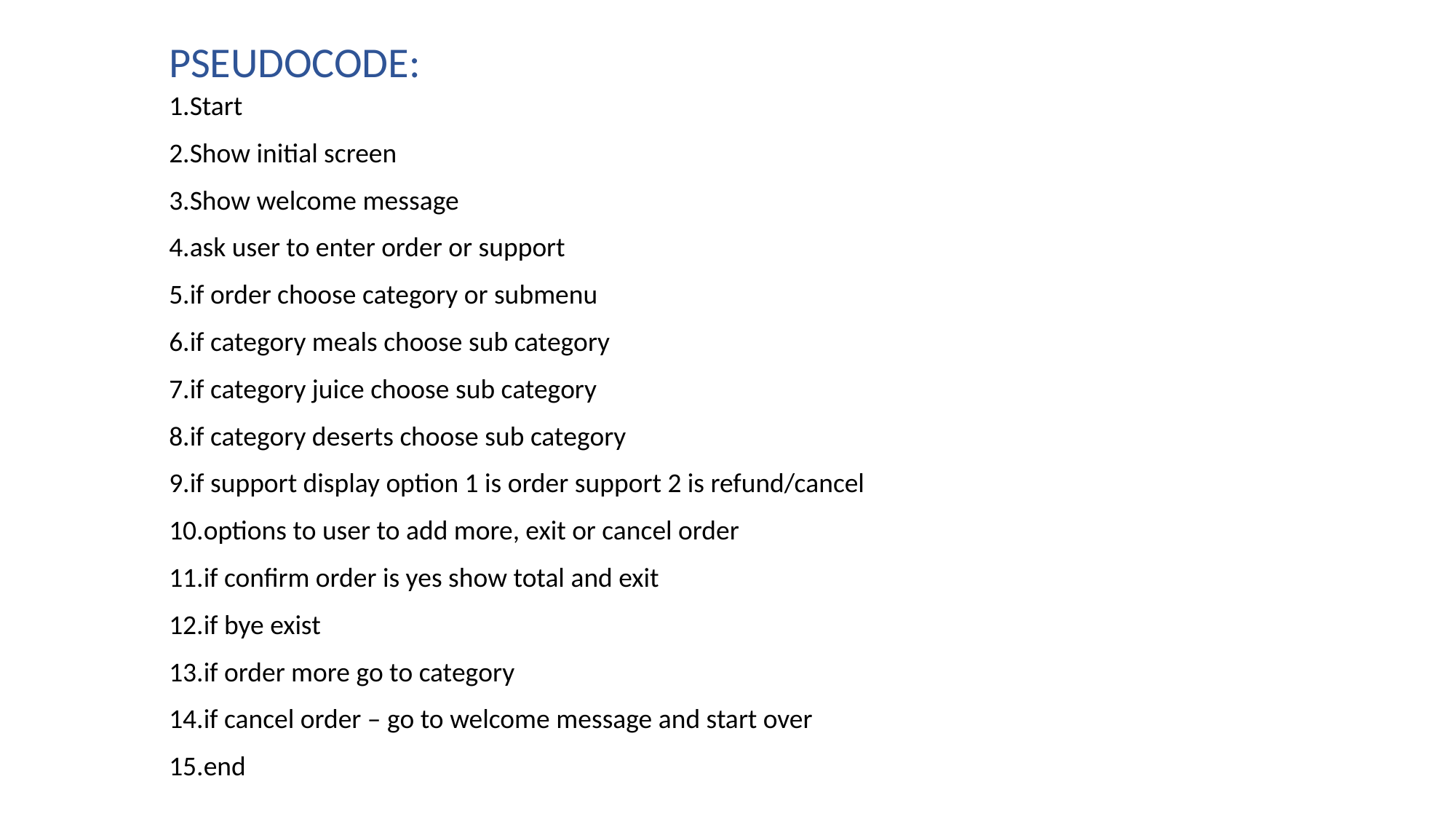

PSEUDOCODE:
1.Start
2.Show initial screen
3.Show welcome message
4.ask user to enter order or support
5.if order choose category or submenu
6.if category meals choose sub category
7.if category juice choose sub category
8.if category deserts choose sub category
9.if support display option 1 is order support 2 is refund/cancel
10.options to user to add more, exit or cancel order
11.if confirm order is yes show total and exit
12.if bye exist
13.if order more go to category
14.if cancel order – go to welcome message and start over
15.end